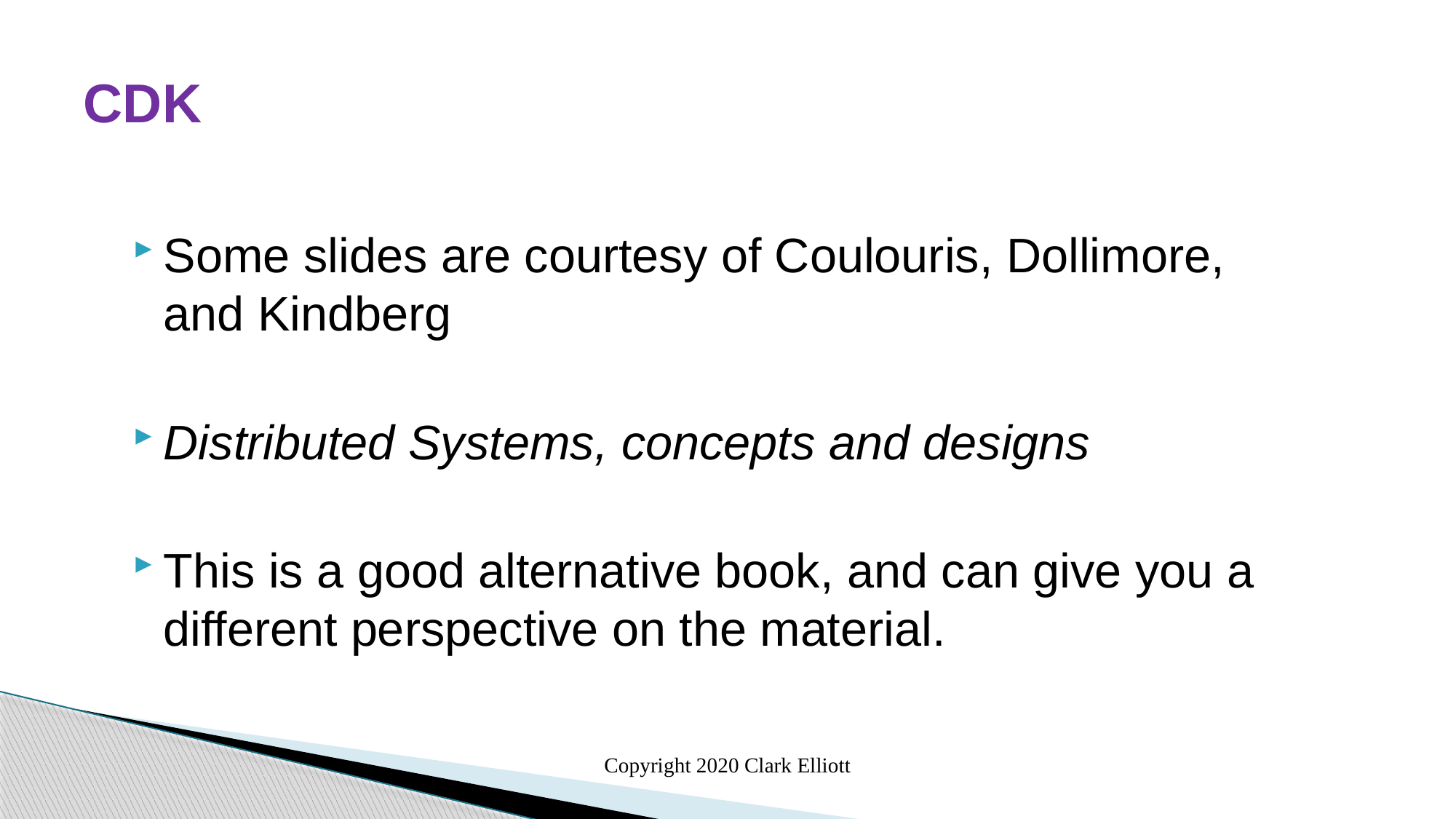

CDK

Some slides are courtesy of Coulouris, Dollimore, and Kindberg

Distributed Systems, concepts and designs

This is a good alternative book, and can give you a different perspective on the material.
Copyright 2020 Clark Elliott